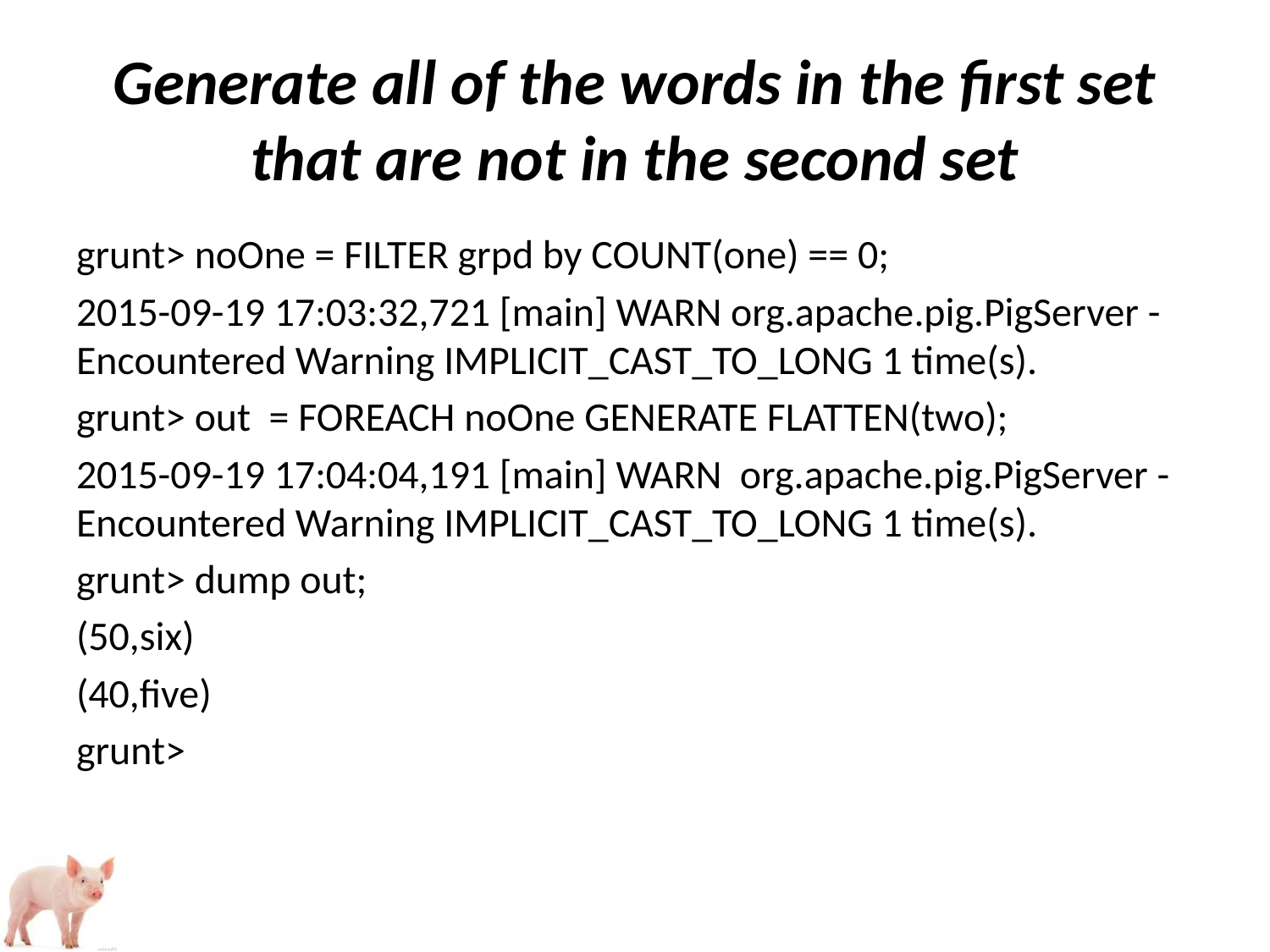

# Generate all of the words in the first set that are not in the second set
grunt> noOne = FILTER grpd by COUNT(one) == 0;
2015-09-19 17:03:32,721 [main] WARN org.apache.pig.PigServer - Encountered Warning IMPLICIT_CAST_TO_LONG 1 time(s).
grunt> out  = FOREACH noOne GENERATE FLATTEN(two);
2015-09-19 17:04:04,191 [main] WARN  org.apache.pig.PigServer - Encountered Warning IMPLICIT_CAST_TO_LONG 1 time(s).
grunt> dump out;
(50,six)
(40,five)
grunt>